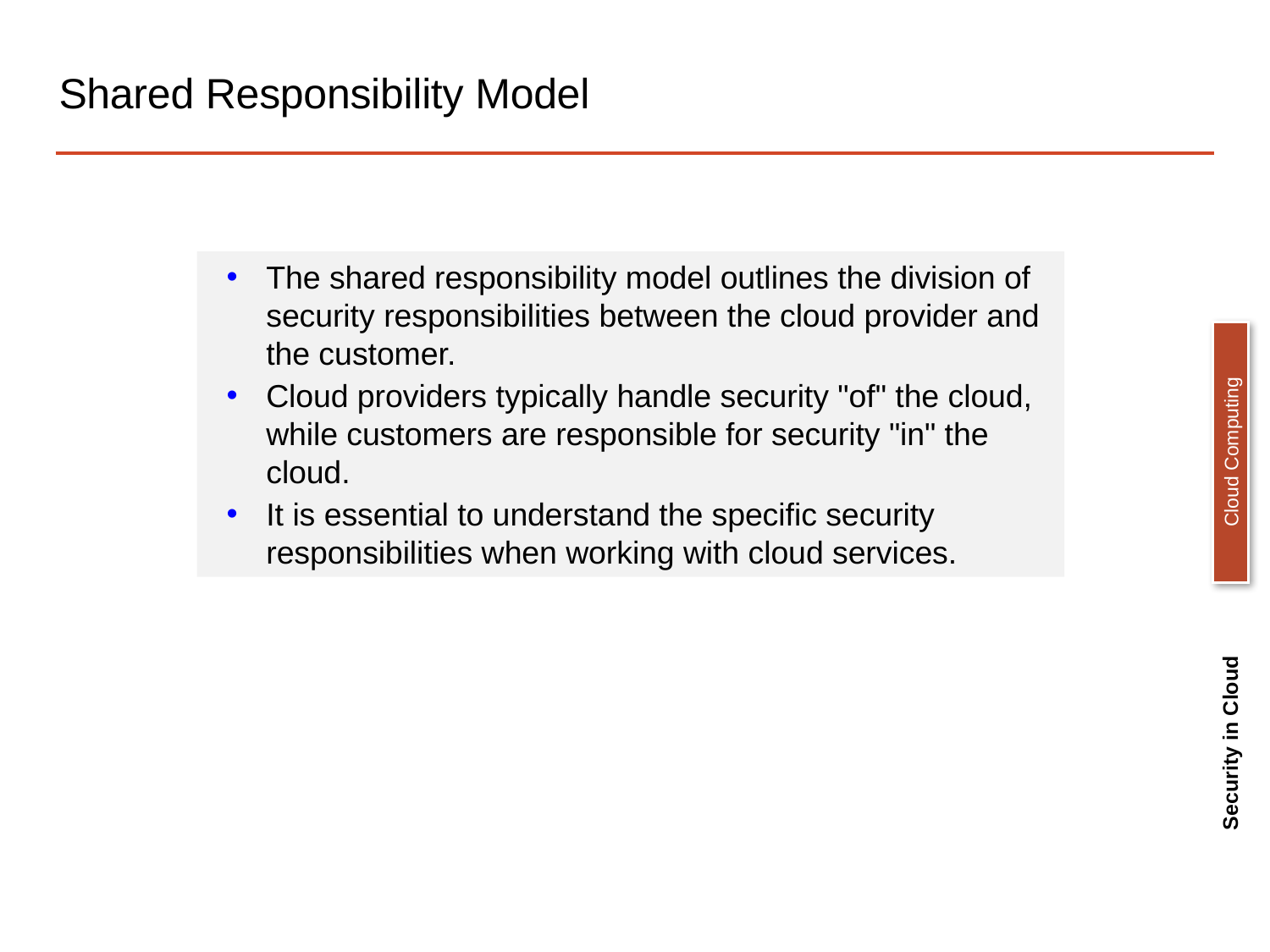

# Shared Responsibility Model
The shared responsibility model outlines the division of security responsibilities between the cloud provider and the customer.
Cloud providers typically handle security "of" the cloud, while customers are responsible for security "in" the cloud.
It is essential to understand the specific security responsibilities when working with cloud services.
Cloud Computing
Security in Cloud